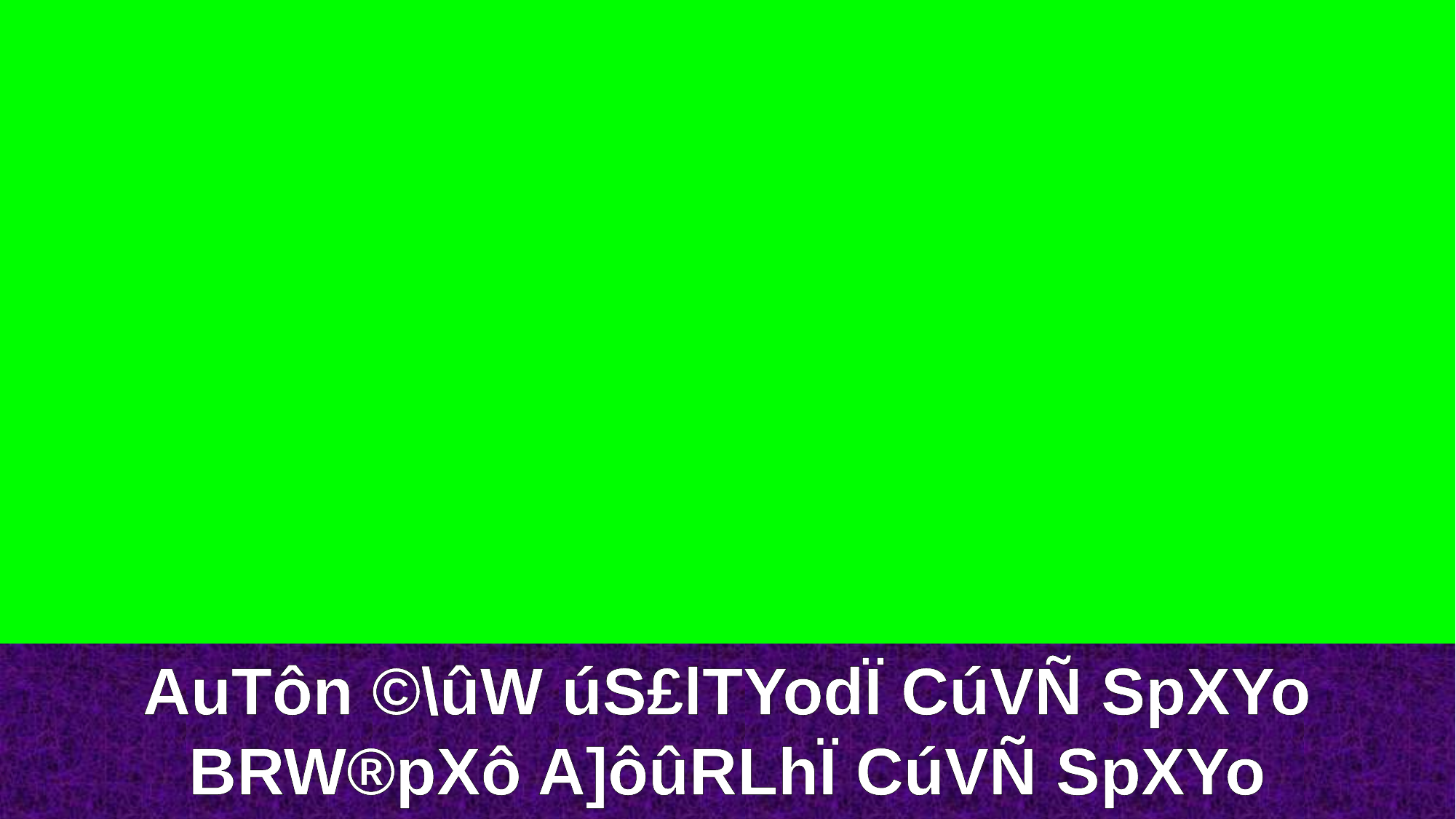

AuTôn ©\ûW úS£lTYodÏ CúVÑ SpXYo BRW®pXô A]ôûRLhÏ CúVÑ SpXYo